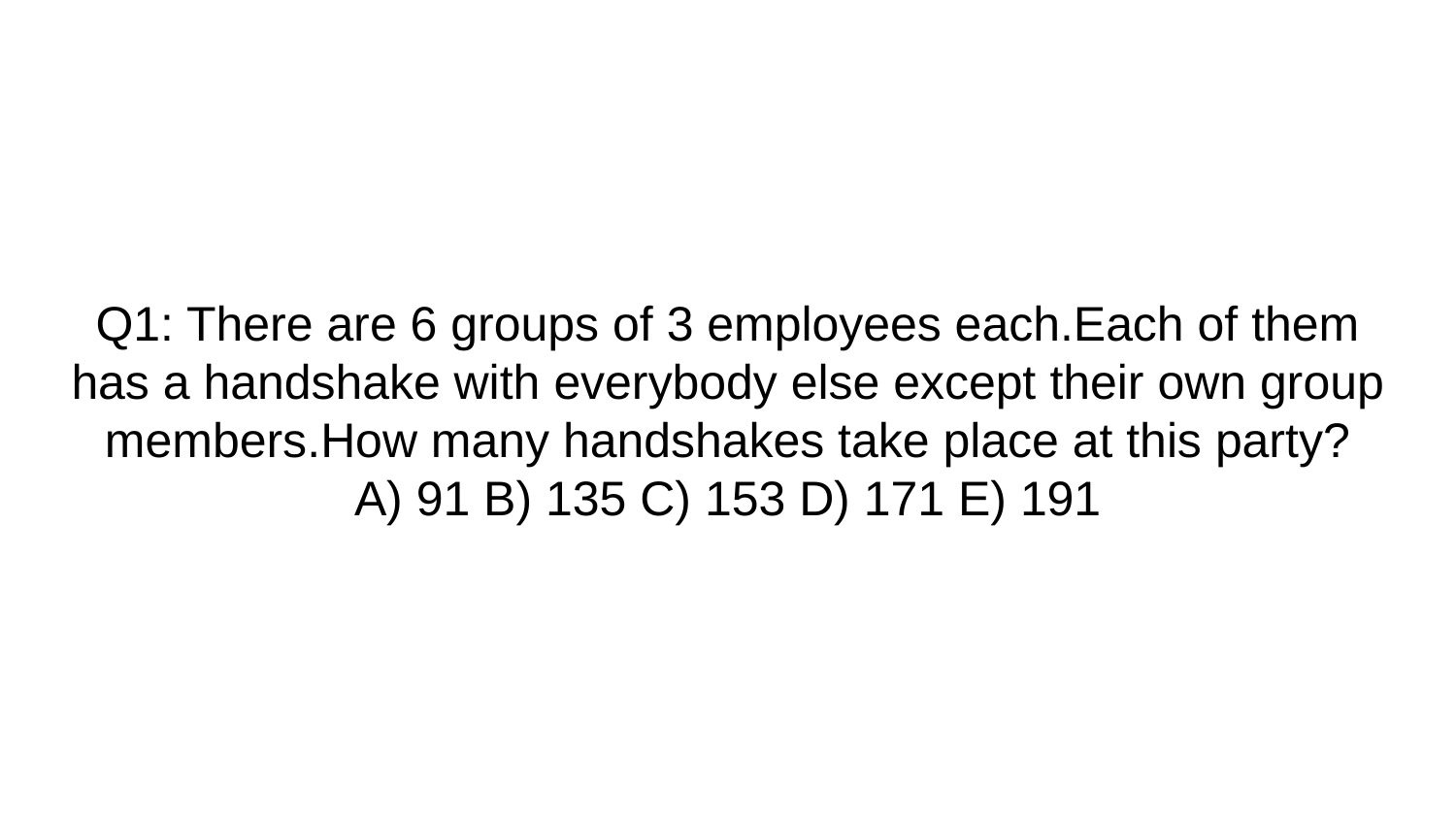

# Q1: There are 6 groups of 3 employees each.Each of them has a handshake with everybody else except their own group members.How many handshakes take place at this party? A) 91 B) 135 C) 153 D) 171 E) 191